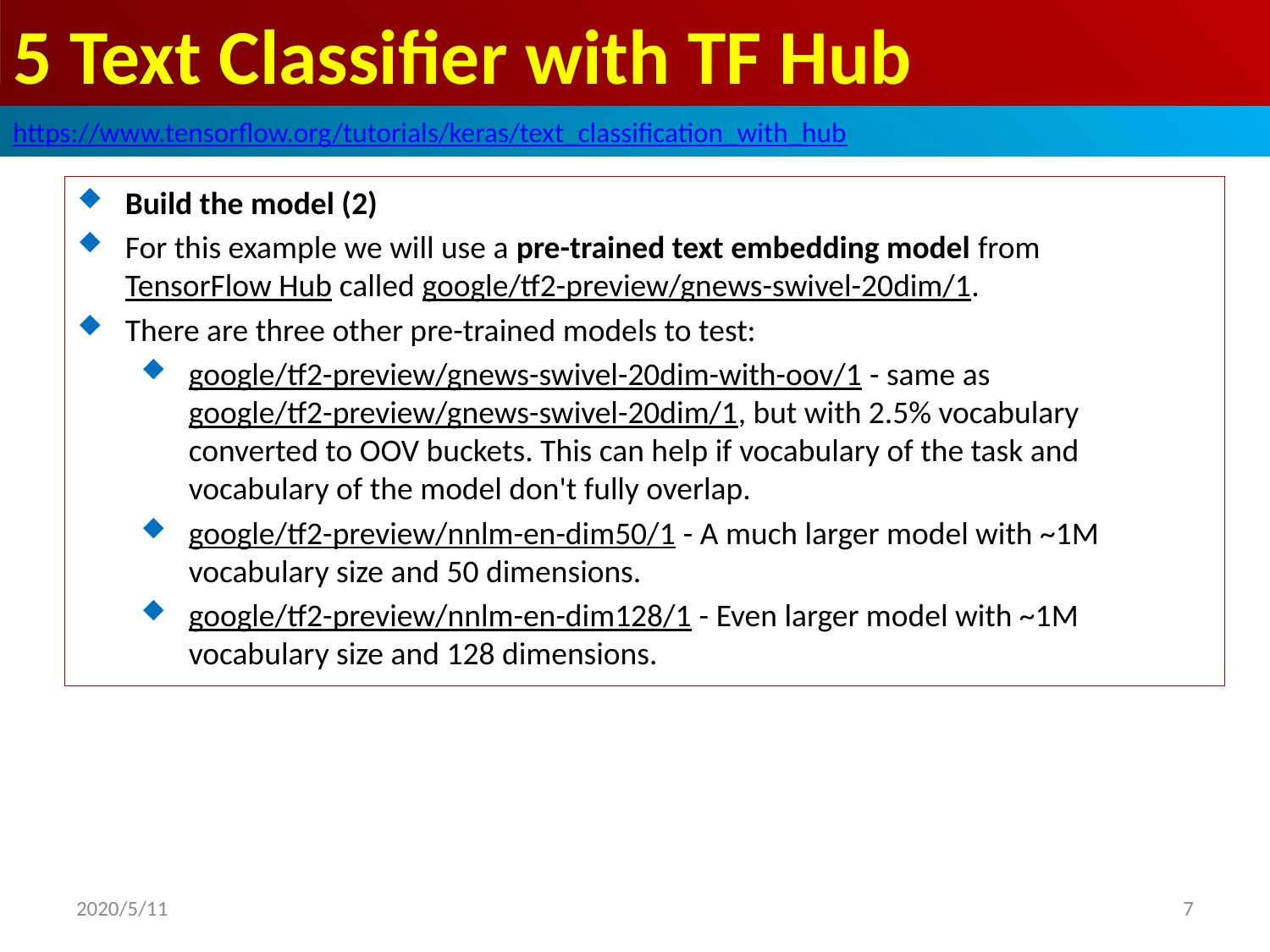

# 5 Text Classifier with TF Hub
https://www.tensorflow.org/tutorials/keras/text_classification_with_hub
Build the model (2)
For this example we will use a pre-trained text embedding model from TensorFlow Hub called google/tf2-preview/gnews-swivel-20dim/1.
There are three other pre-trained models to test:
google/tf2-preview/gnews-swivel-20dim-with-oov/1 - same as google/tf2-preview/gnews-swivel-20dim/1, but with 2.5% vocabulary converted to OOV buckets. This can help if vocabulary of the task and vocabulary of the model don't fully overlap.
google/tf2-preview/nnlm-en-dim50/1 - A much larger model with ~1M vocabulary size and 50 dimensions.
google/tf2-preview/nnlm-en-dim128/1 - Even larger model with ~1M vocabulary size and 128 dimensions.
2020/5/11
7